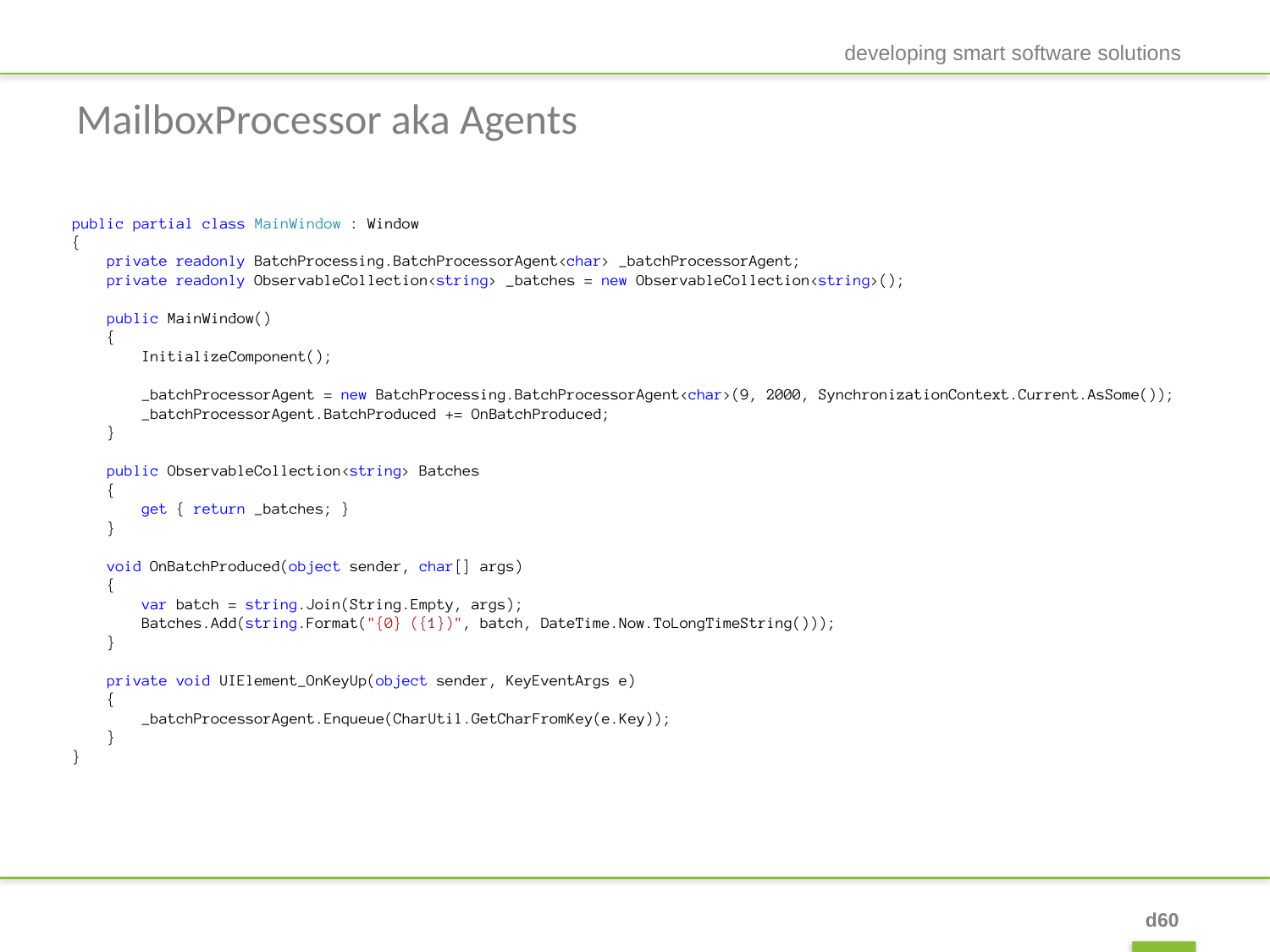

developing smart software solutions
# MailboxProcessor aka Agents
public partial class MainWindow : Window
{
    private readonly BatchProcessing.BatchProcessorAgent<char> _batchProcessorAgent;
    private readonly ObservableCollection<string> _batches = new ObservableCollection<string>();

    public MainWindow()
    {
        InitializeComponent();

        _batchProcessorAgent = new BatchProcessing.BatchProcessorAgent<char>(9, 2000, SynchronizationContext.Current.AsSome());
        _batchProcessorAgent.BatchProduced += OnBatchProduced;
    }

    public ObservableCollection<string> Batches
    {
        get { return _batches; }
    }

    void OnBatchProduced(object sender, char[] args)
    {
        var batch = string.Join(String.Empty, args);
        Batches.Add(string.Format("{0} ({1})", batch, DateTime.Now.ToLongTimeString()));
    }

    private void UIElement_OnKeyUp(object sender, KeyEventArgs e)
    {
        _batchProcessorAgent.Enqueue(CharUtil.GetCharFromKey(e.Key));
    }
}
d60